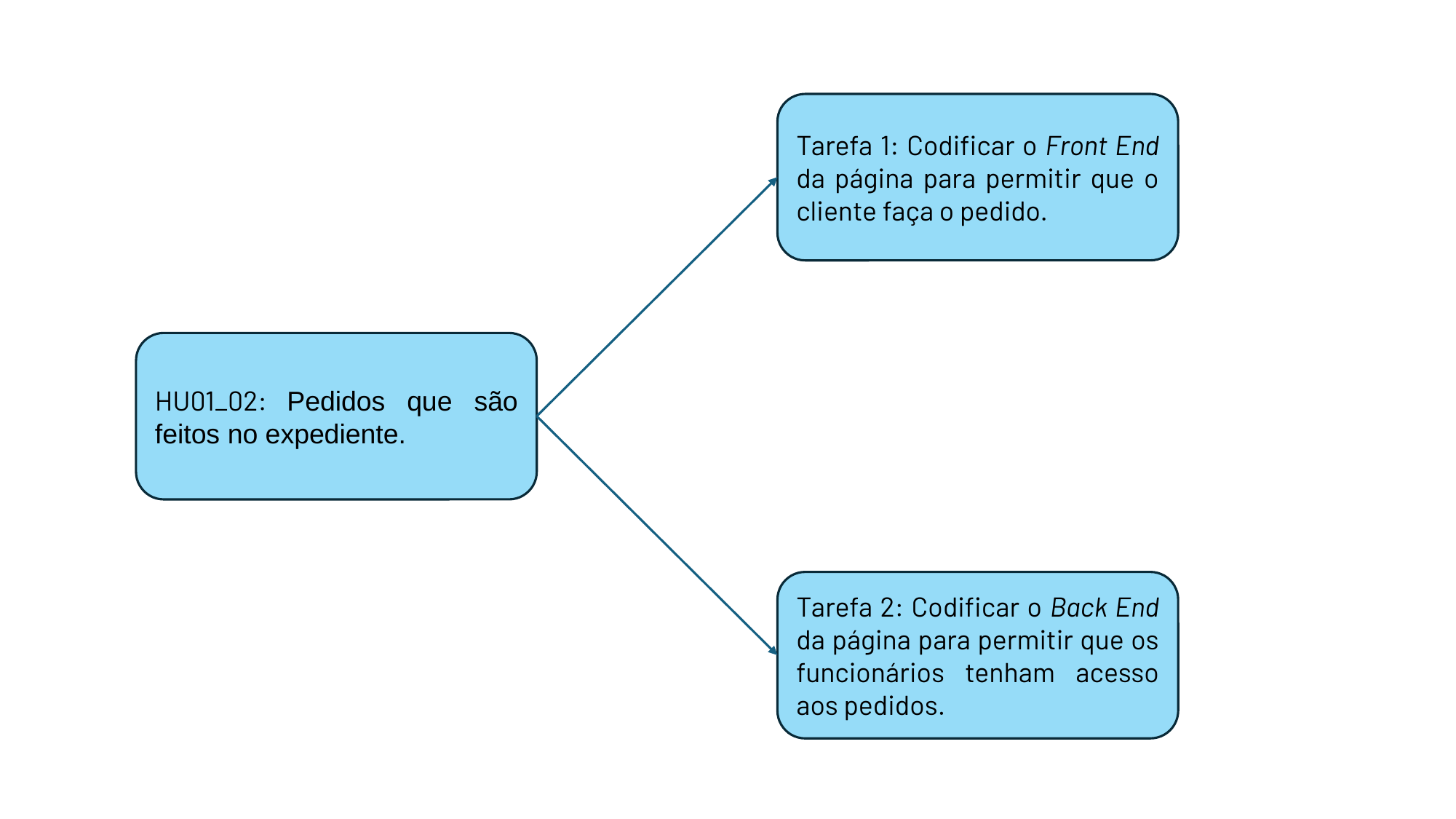

Tarefa 1: Codificar o Front End da página para permitir que o cliente faça o pedido.
HU01_02: Pedidos que são feitos no expediente.
Tarefa 2: Codificar o Back End da página para permitir que os funcionários tenham acesso aos pedidos.